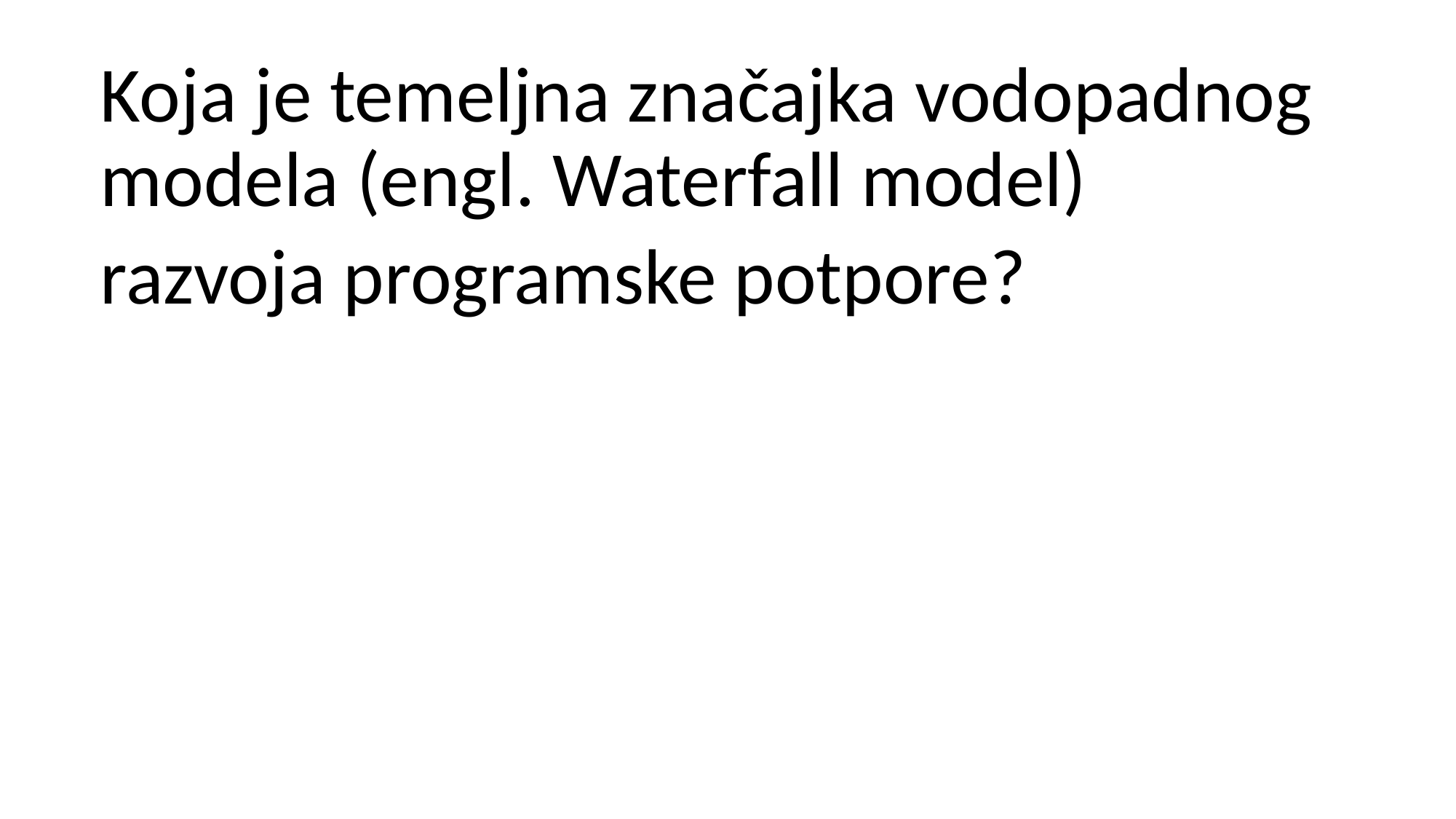

Koja je temeljna značajka vodopadnog modela (engl. Waterfall model)
razvoja programske potpore?